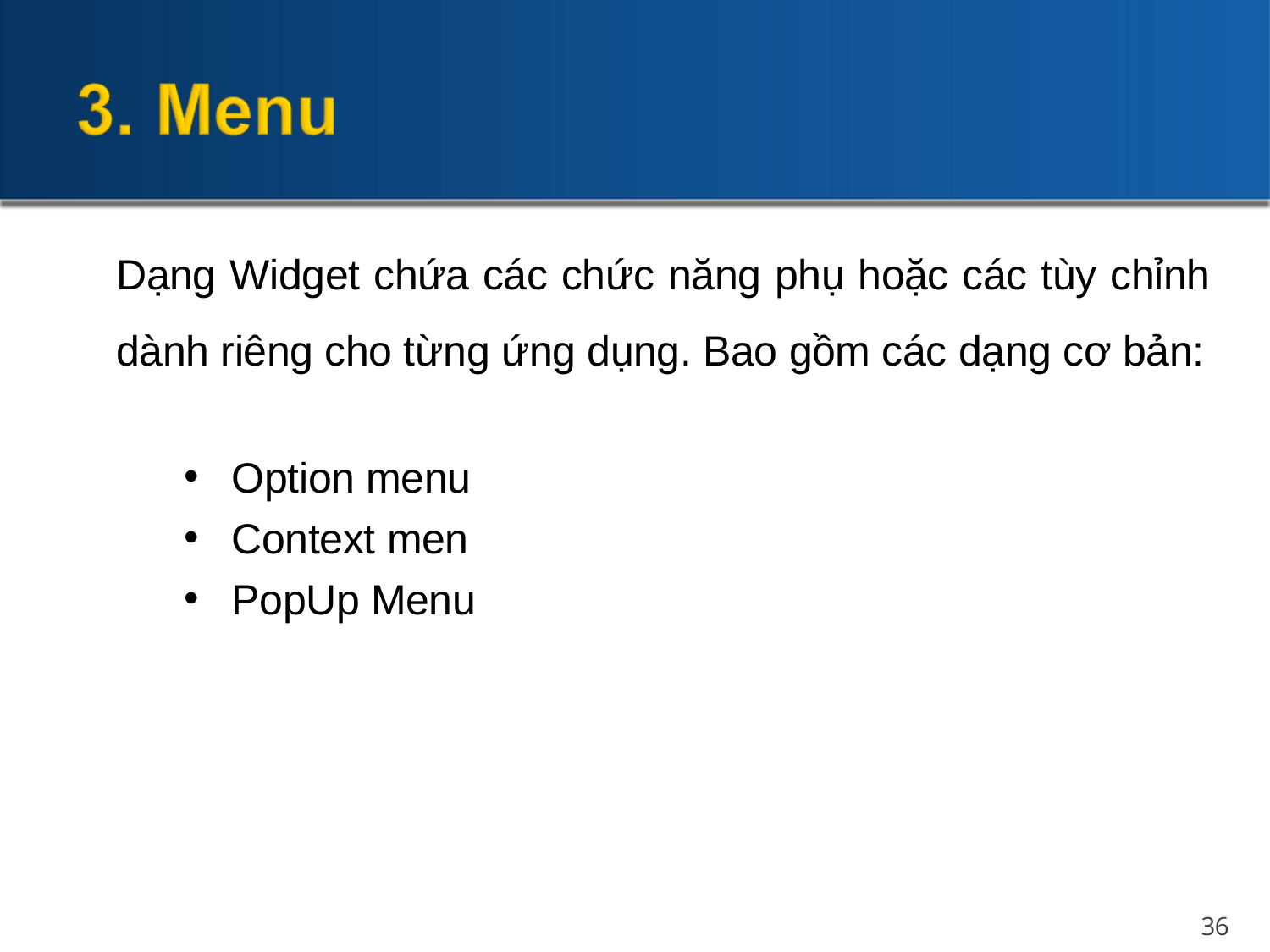

Dạng Widget chứa các chức năng phụ hoặc các tùy chỉnh dành riêng cho từng ứng dụng. Bao gồm các dạng cơ bản:

Option menu
Context men
PopUp Menu
36